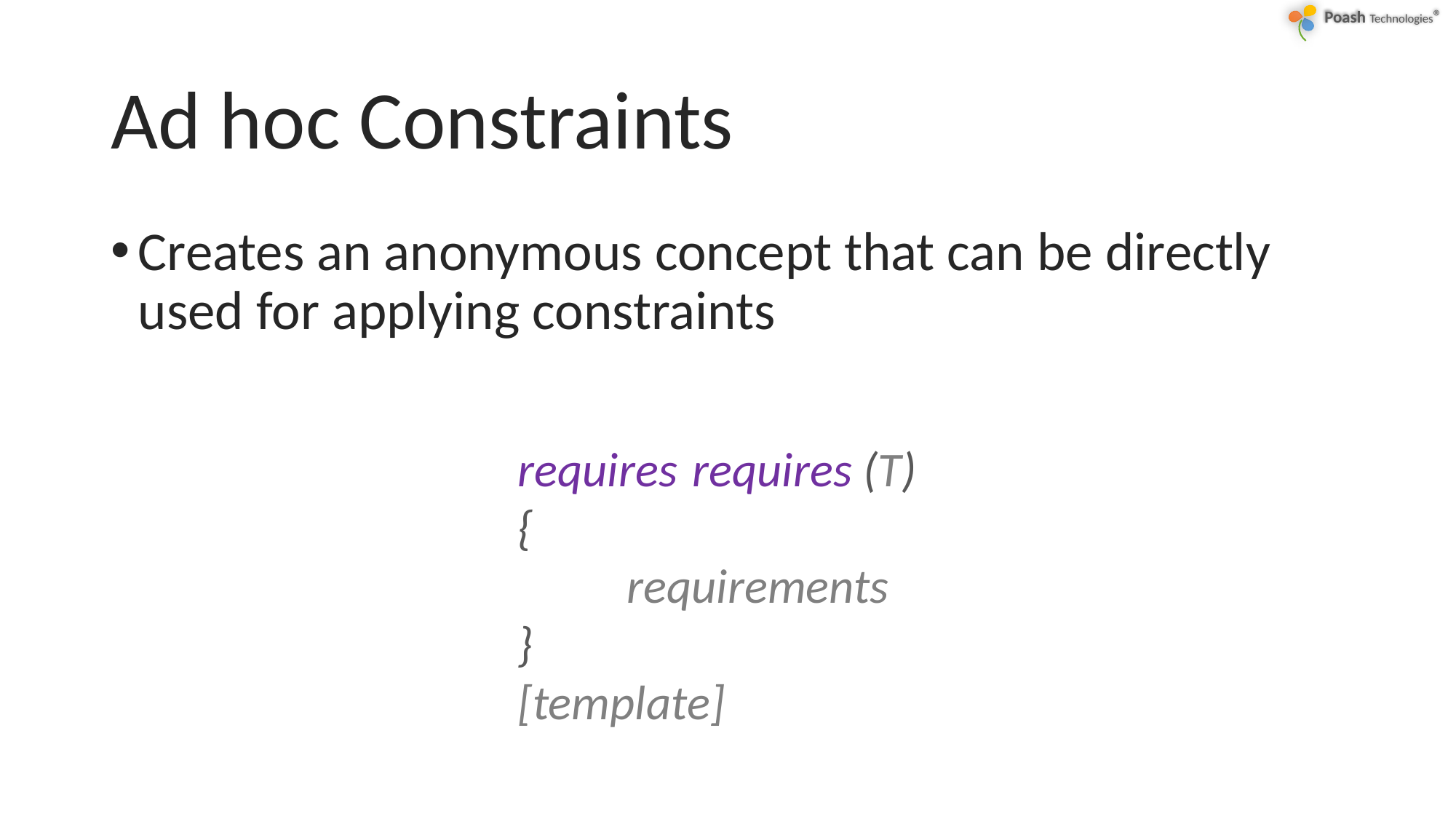

# Ad hoc Constraints
Creates an anonymous concept that can be directly used for applying constraints
requires

[template]
                requires (T)
{
	requirements
}